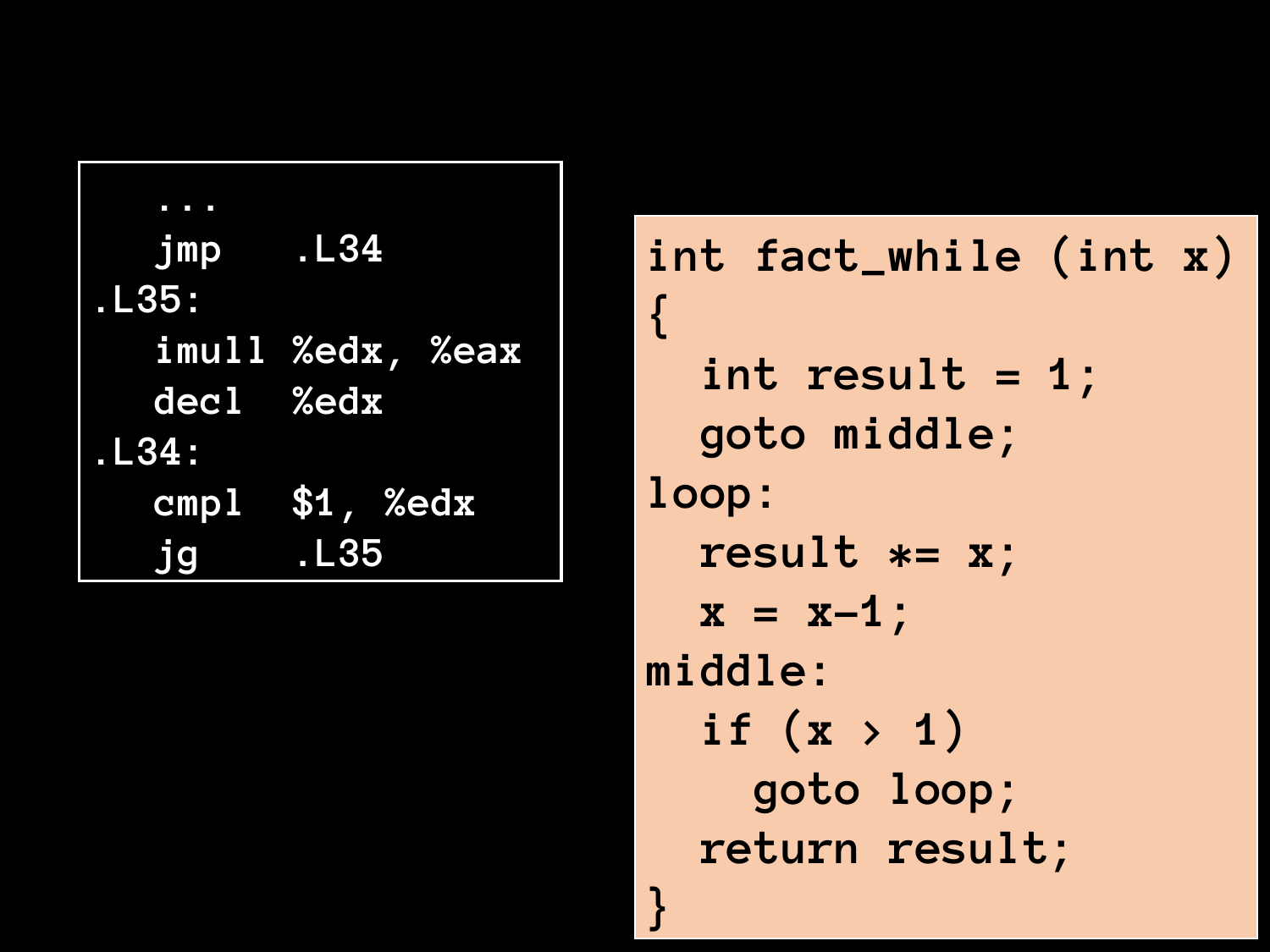

...
	jmp   .L34
.L35:
  	imull %edx, %eax
  	decl  %edx
.L34:
  	cmpl  $1, %edx
jg    .L35
int fact_while (int x)
{
  int result = 1;
  goto middle;
loop:
  result *= x;
  x = x-1;
middle:
  if (x > 1)
    goto loop;
  return result;
}